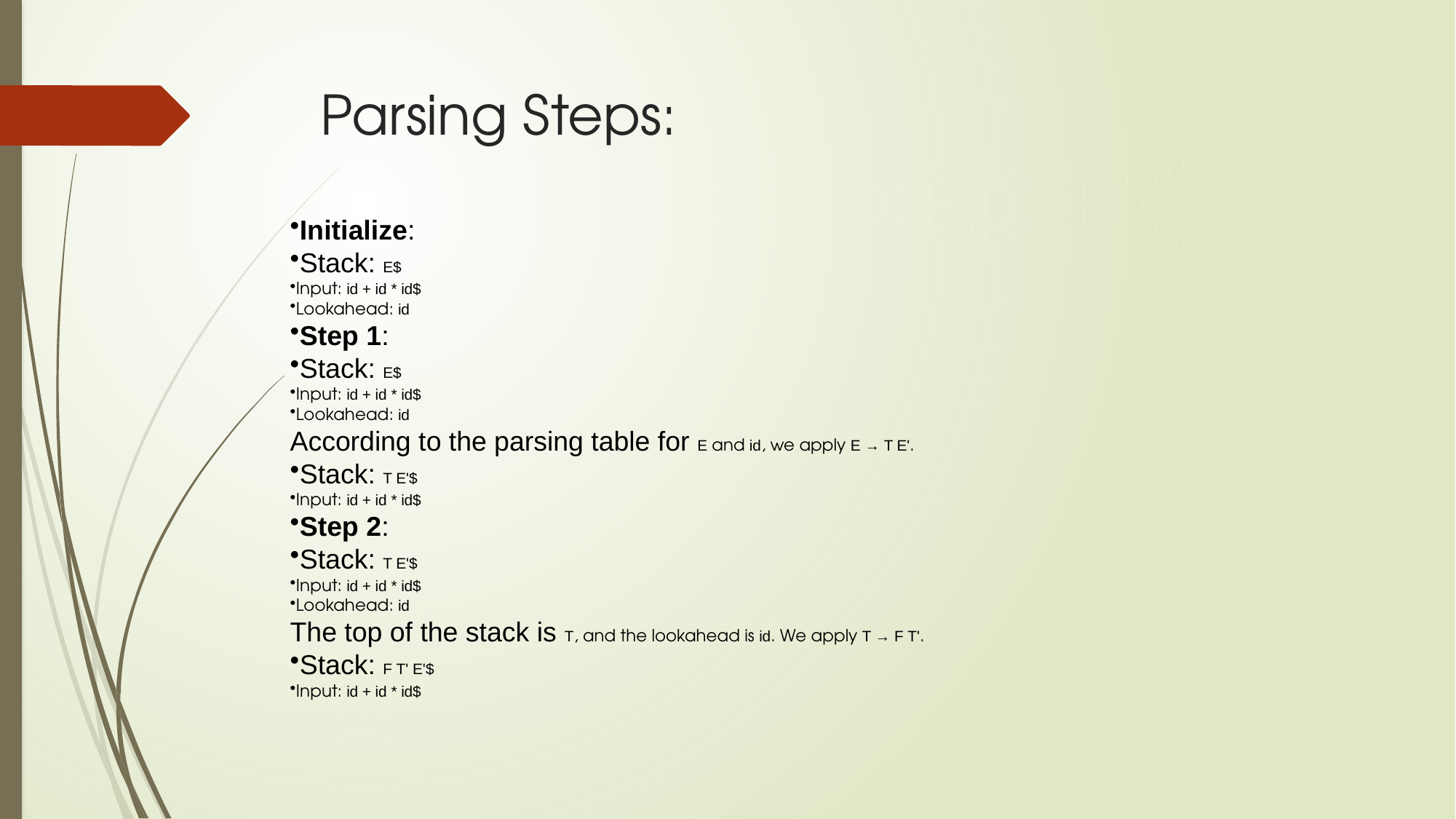

# Parsing Steps:
Initialize:
Stack: E$
Input: id + id * id$
Lookahead: id
Step 1:
Stack: E$
Input: id + id * id$
Lookahead: id
According to the parsing table for E and id, we apply E → T E'.
Stack: T E'$
Input: id + id * id$
Step 2:
Stack: T E'$
Input: id + id * id$
Lookahead: id
The top of the stack is T, and the lookahead is id. We apply T → F T'.
Stack: F T' E'$
Input: id + id * id$